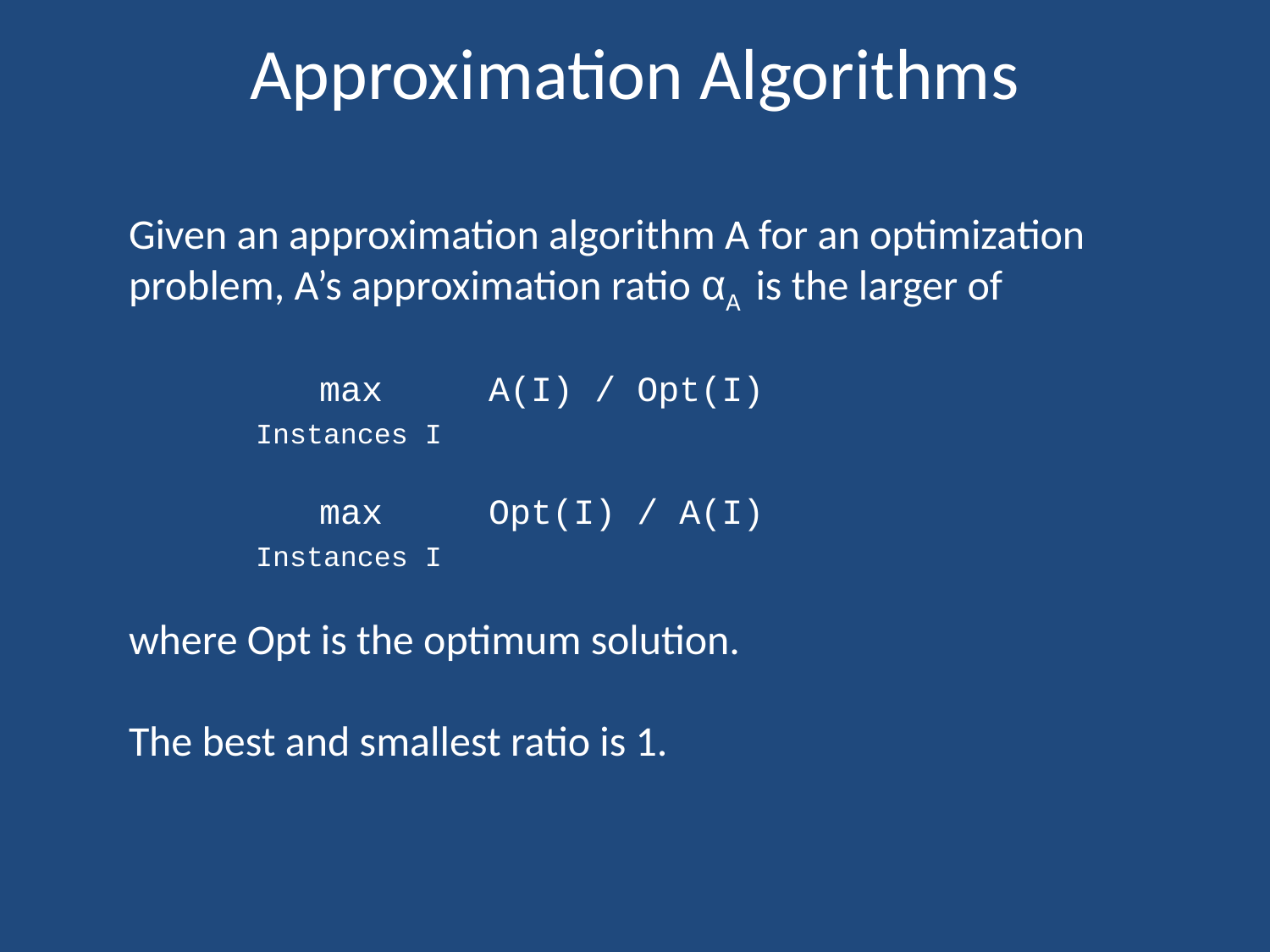

# Approximation Algorithms
Given an approximation algorithm A for an optimization problem, A’s approximation ratio αA is the larger of

         max     A(I) / Opt(I)
      Instances I

         max     Opt(I) / A(I)
      Instances I

where Opt is the optimum solution.

The best and smallest ratio is 1.